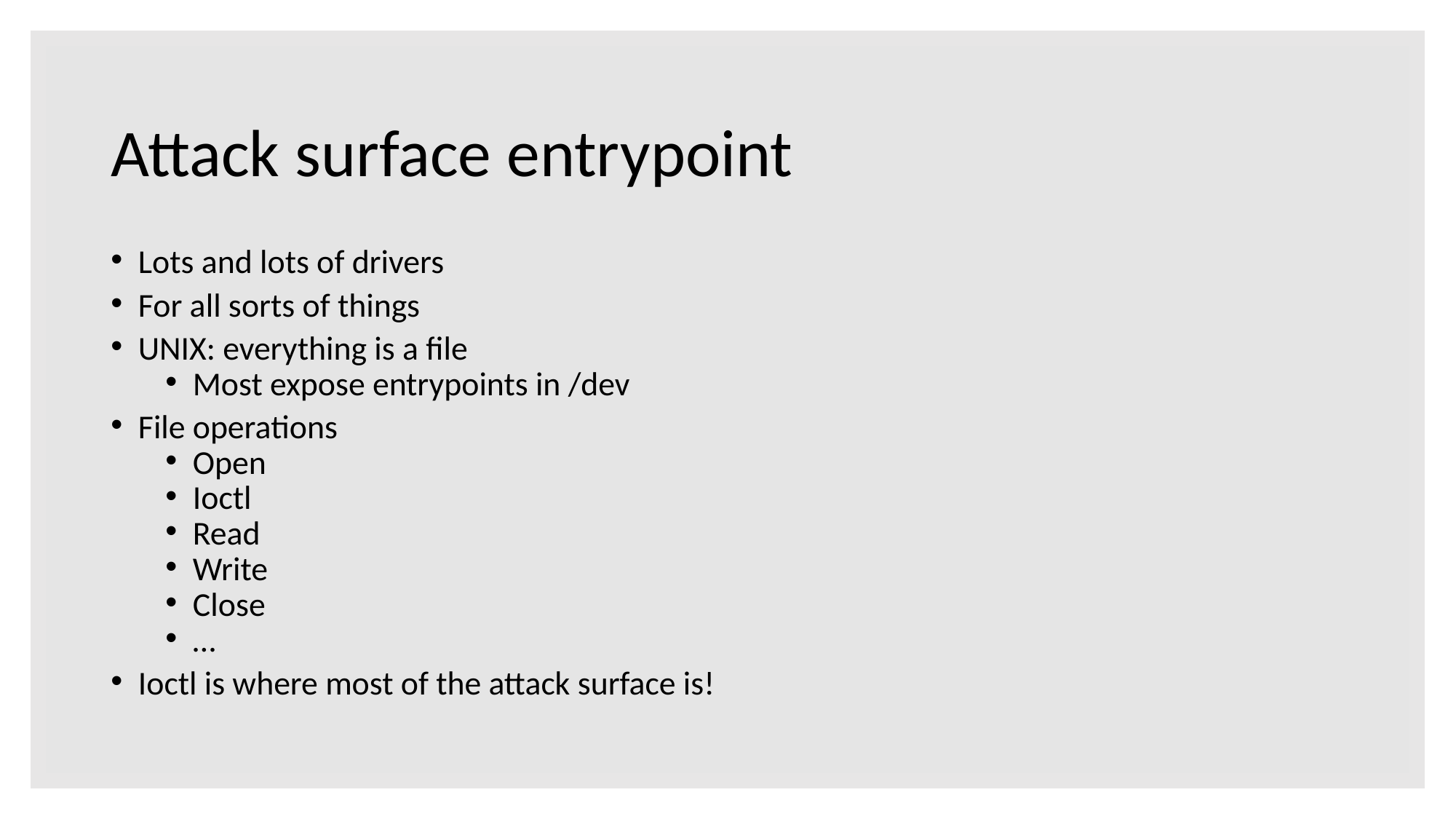

# Attack surface entrypoint
Lots and lots of drivers
For all sorts of things
UNIX: everything is a file
Most expose entrypoints in /dev
File operations
Open
Ioctl
Read
Write
Close
…
Ioctl is where most of the attack surface is!